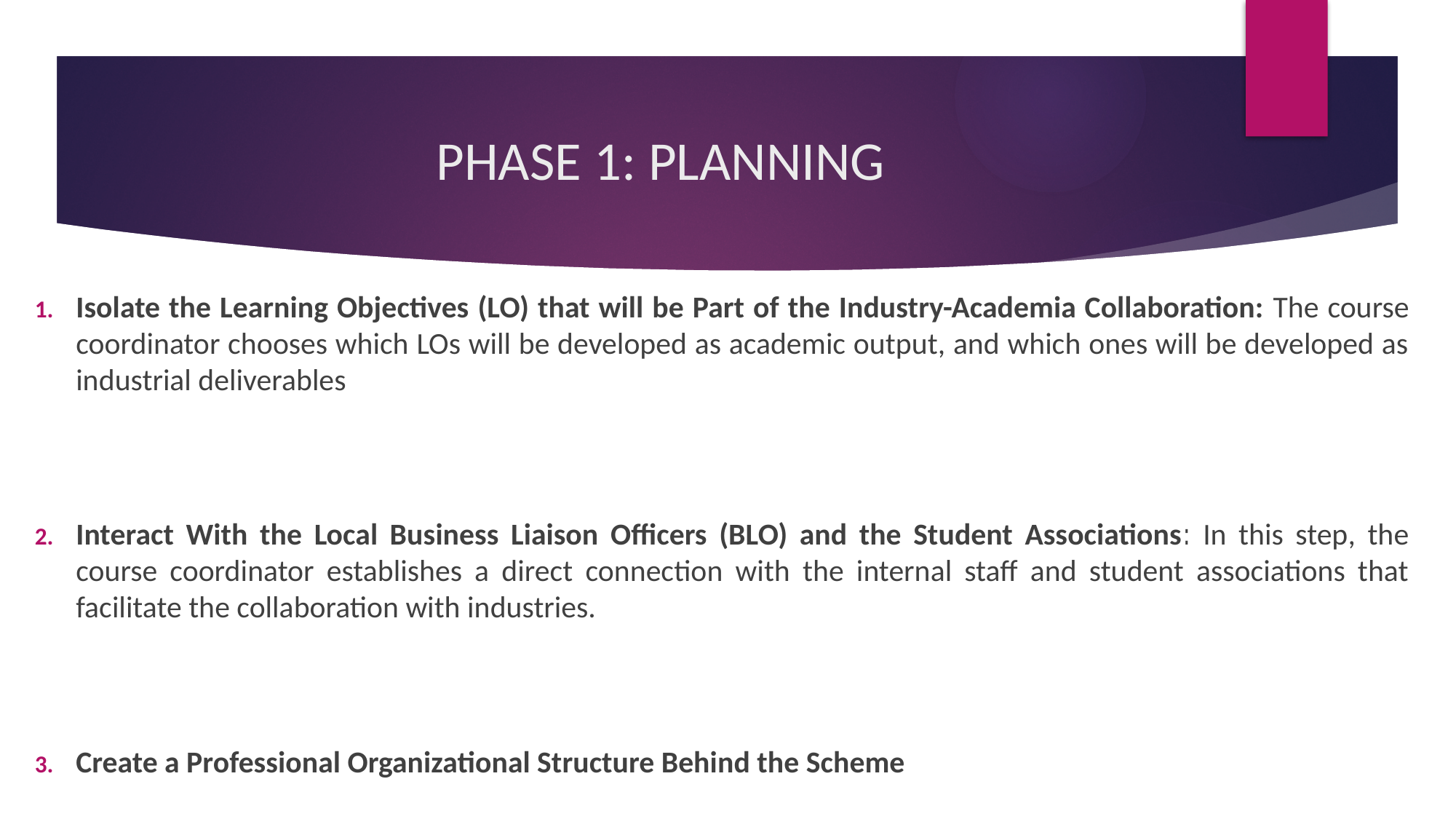

# PHASE 1: PLANNING
Isolate the Learning Objectives (LO) that will be Part of the Industry-Academia Collaboration: The course coordinator chooses which LOs will be developed as academic output, and which ones will be developed as industrial deliverables

Interact With the Local Business Liaison Officers (BLO) and the Student Associations: In this step, the course coordinator establishes a direct connection with the internal staff and student associations that facilitate the collaboration with industries.

Create a Professional Organizational Structure Behind the Scheme